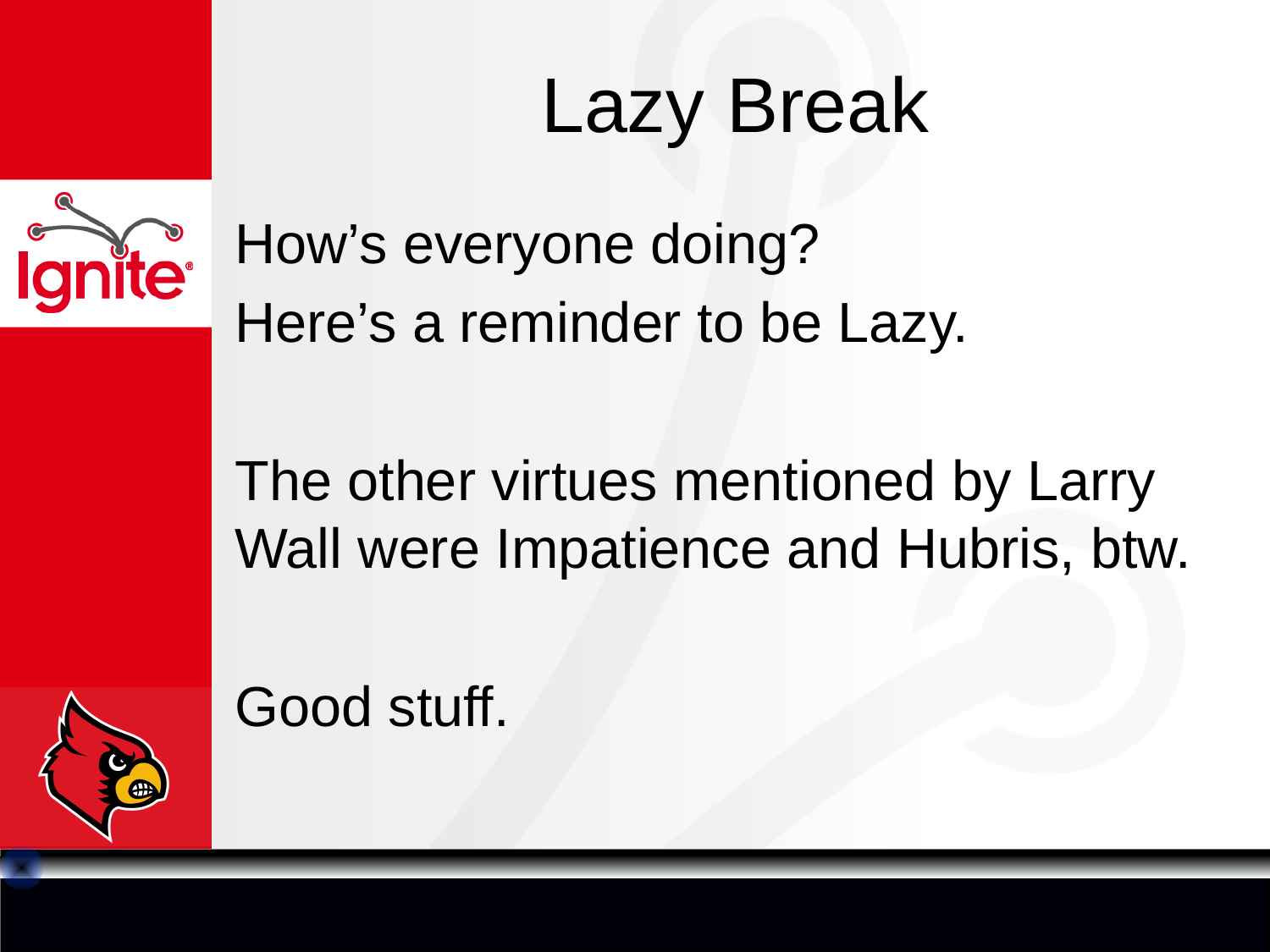

# Lazy Break
How’s everyone doing?
Here’s a reminder to be Lazy.

The other virtues mentioned by Larry Wall were Impatience and Hubris, btw.

Good stuff.